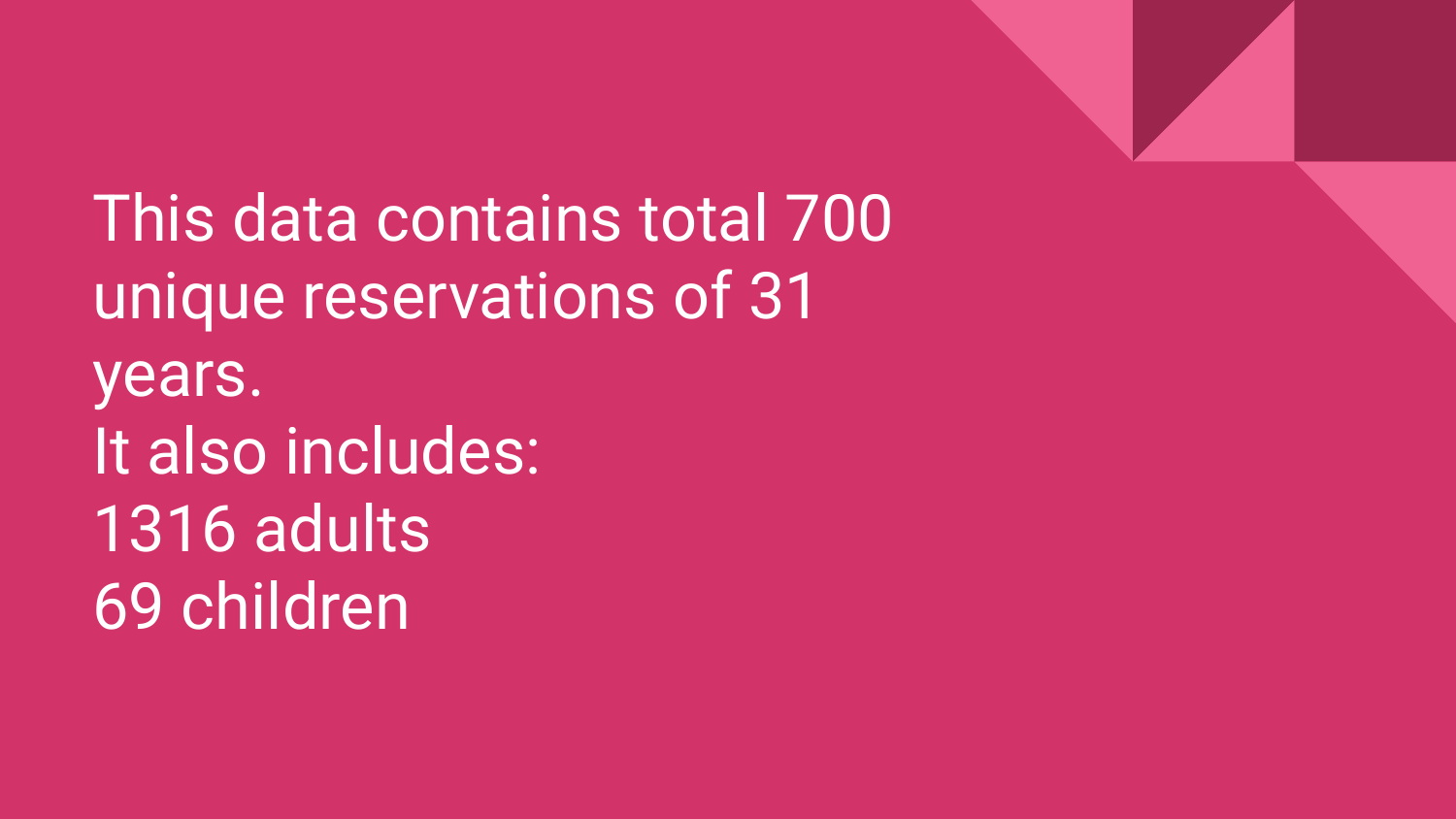

# This data contains total 700 unique reservations of 31 years.
It also includes:
1316 adults
69 children